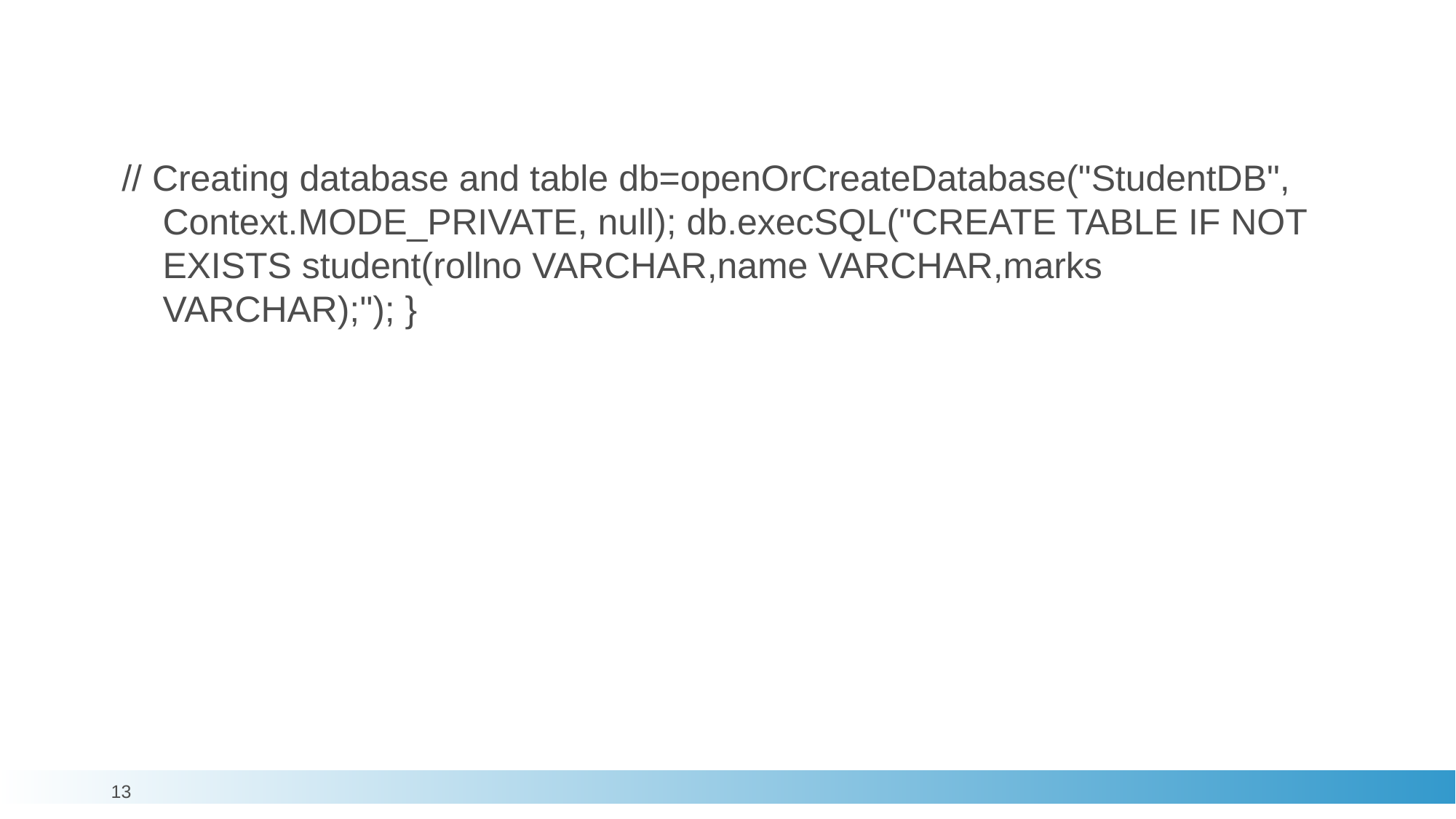

#
// Creating database and table db=openOrCreateDatabase("StudentDB", Context.MODE_PRIVATE, null); db.execSQL("CREATE TABLE IF NOT EXISTS student(rollno VARCHAR,name VARCHAR,marks VARCHAR);"); }
13